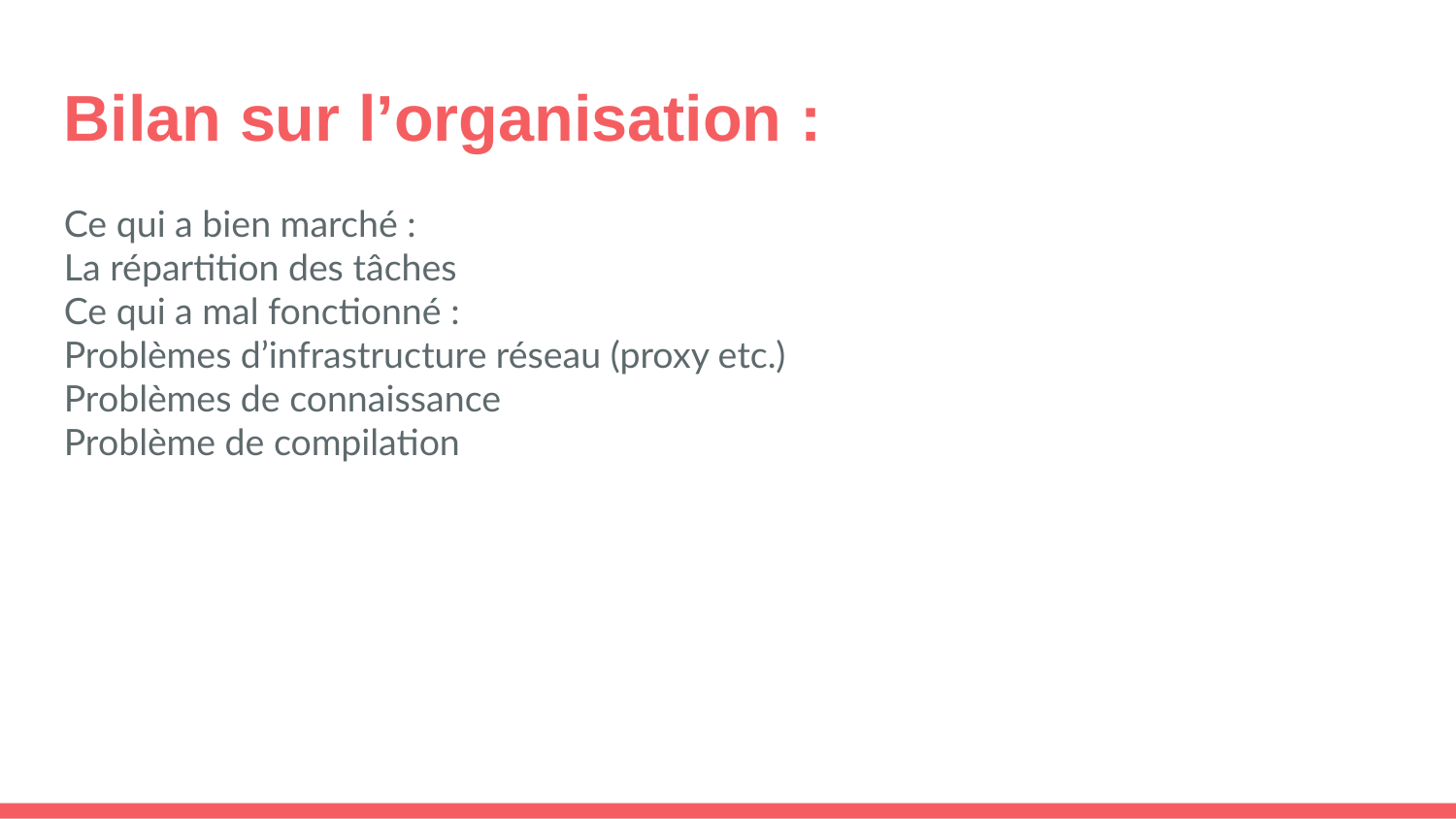

Bilan sur l’organisation :
Ce qui a bien marché :
La répartition des tâches
Ce qui a mal fonctionné :
Problèmes d’infrastructure réseau (proxy etc.)
Problèmes de connaissance
Problème de compilation